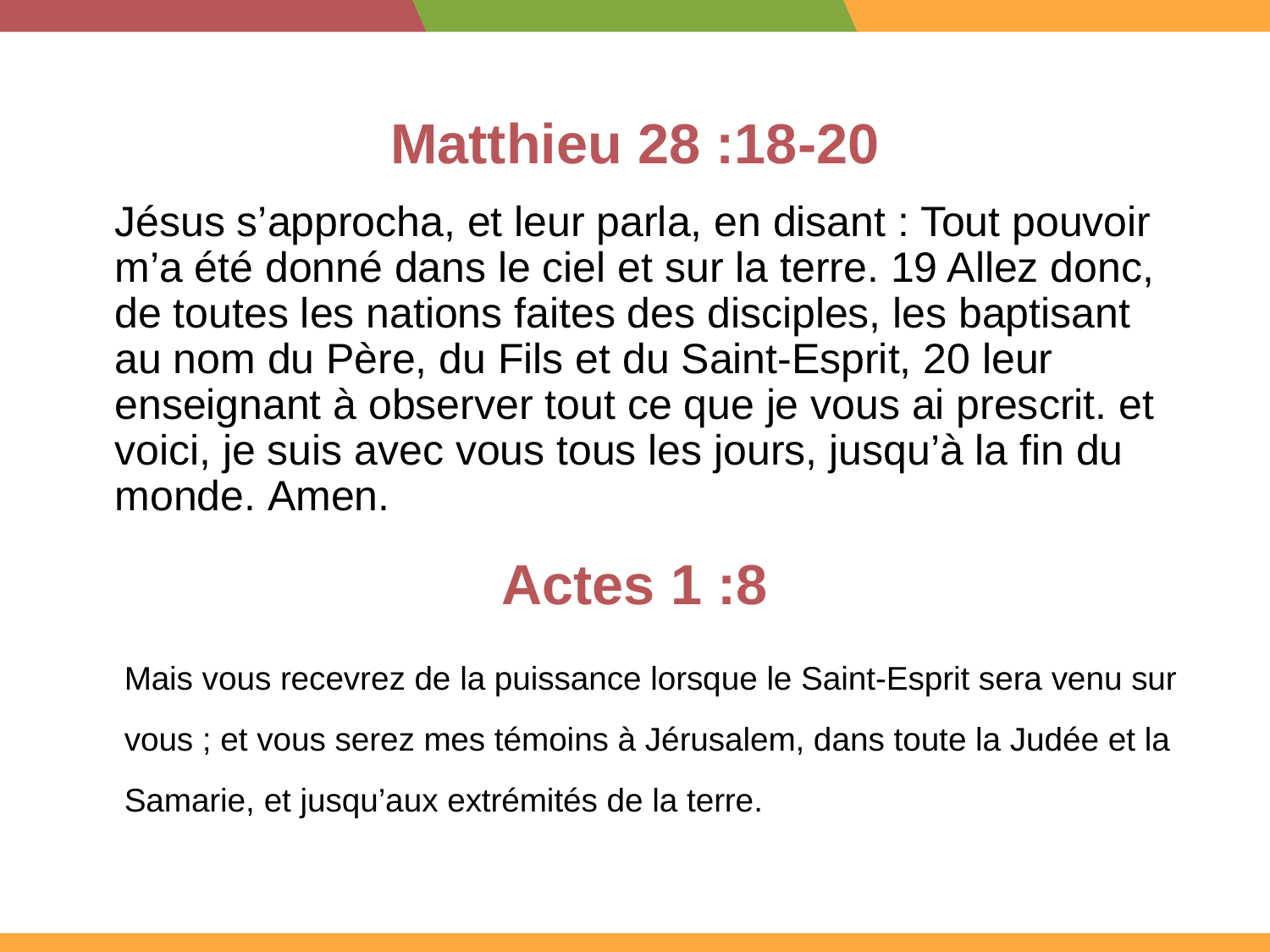

# Matthieu 28 :18-20
Jésus s’approcha, et leur parla, en disant : Tout pouvoir m’a été donné dans le ciel et sur la terre. 19 Allez donc, de toutes les nations faites des disciples, les baptisant au nom du Père, du Fils et du Saint-Esprit, 20 leur enseignant à observer tout ce que je vous ai prescrit. et voici, je suis avec vous tous les jours, jusqu’à la fin du monde. Amen.
Actes 1 :8
Mais vous recevrez de la puissance lorsque le Saint-Esprit sera venu sur vous ; et vous serez mes témoins à Jérusalem, dans toute la Judée et la Samarie, et jusqu’aux extrémités de la terre.